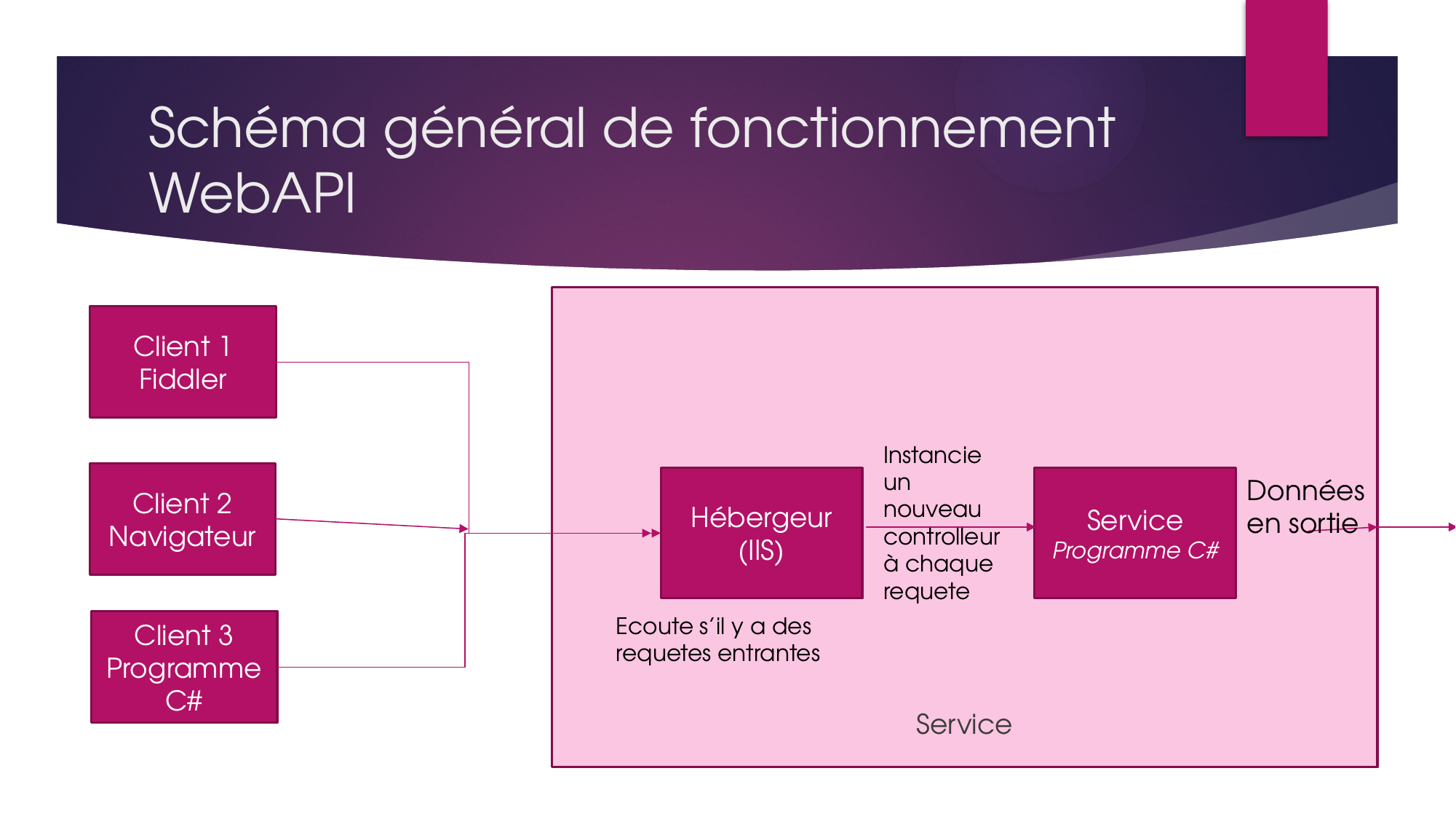

# Schéma général de fonctionnement WebAPI

Service
Client 1
Fiddler
Instancie un nouveau controlleur à chaque requete
Client 2
Navigateur
Données en sortie
Hébergeur (IIS)
Service
Programme C#
Ecoute s’il y a des requetes entrantes
Client 3
Programme C#